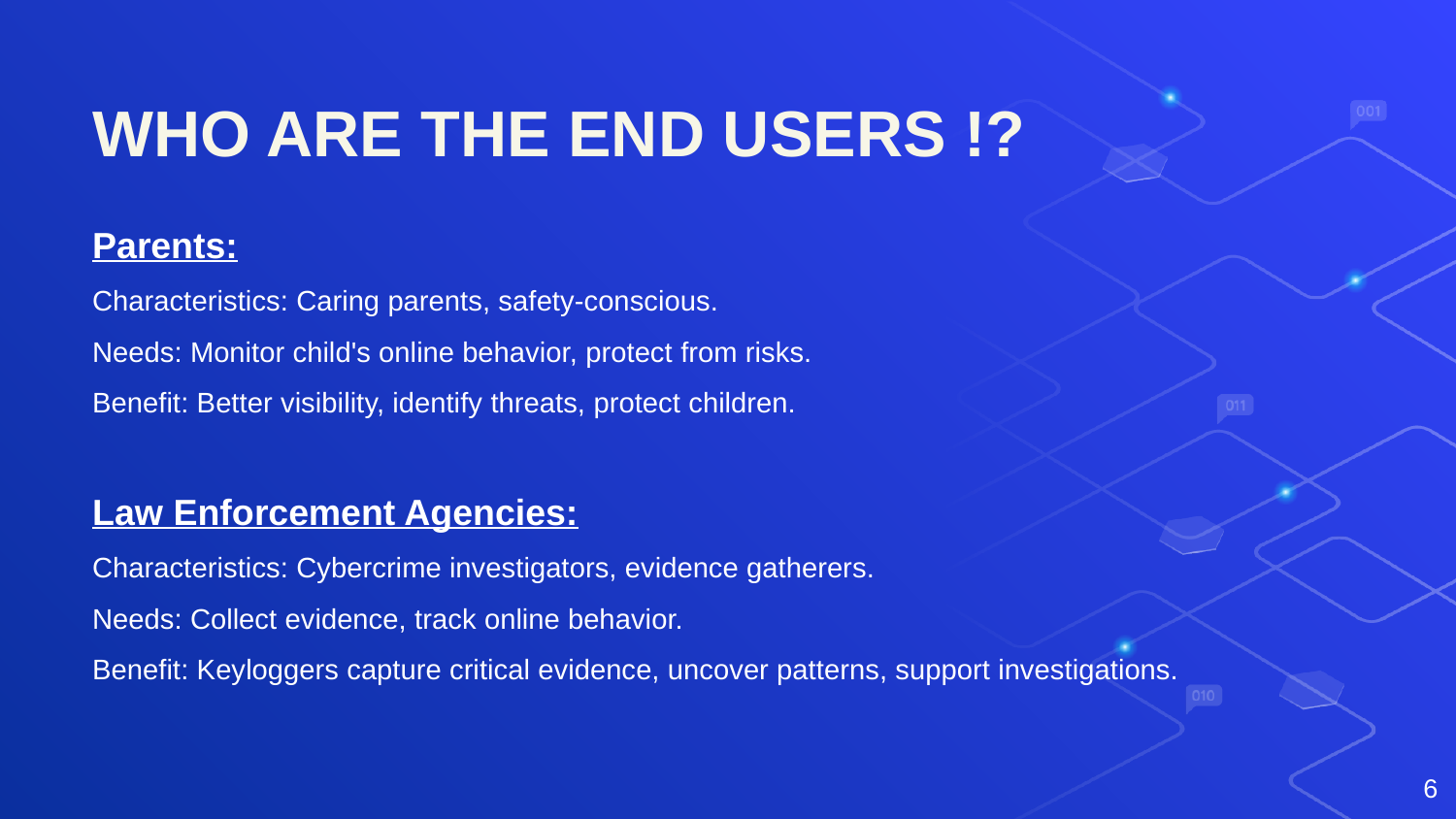

# WHO ARE THE END USERS !?
Parents:
Characteristics: Caring parents, safety-conscious.
Needs: Monitor child's online behavior, protect from risks.
Benefit: Better visibility, identify threats, protect children.

Law Enforcement Agencies:
Characteristics: Cybercrime investigators, evidence gatherers.
Needs: Collect evidence, track online behavior.
Benefit: Keyloggers capture critical evidence, uncover patterns, support investigations.
6